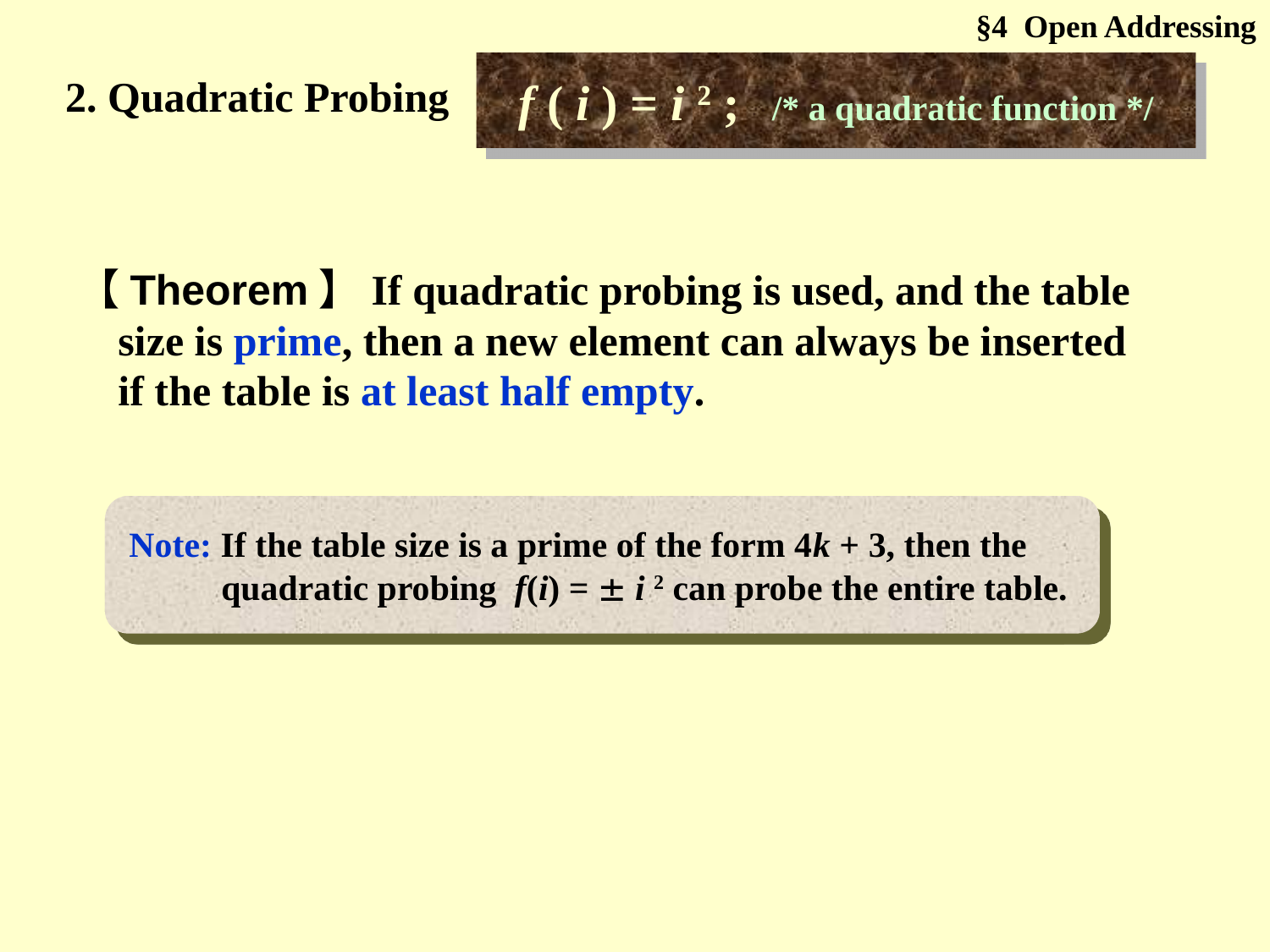

§4  Open Addressing
f ( i ) = i 2 ;   /* a quadratic function */
2. Quadratic Probing
【Theorem】If quadratic probing is used, and the table size is prime, then a new element can always be inserted if the table is at least half empty.
Note: If the table size is a prime of the form 4k + 3, then the quadratic probing  f(i) = ± i 2 can probe the entire table.